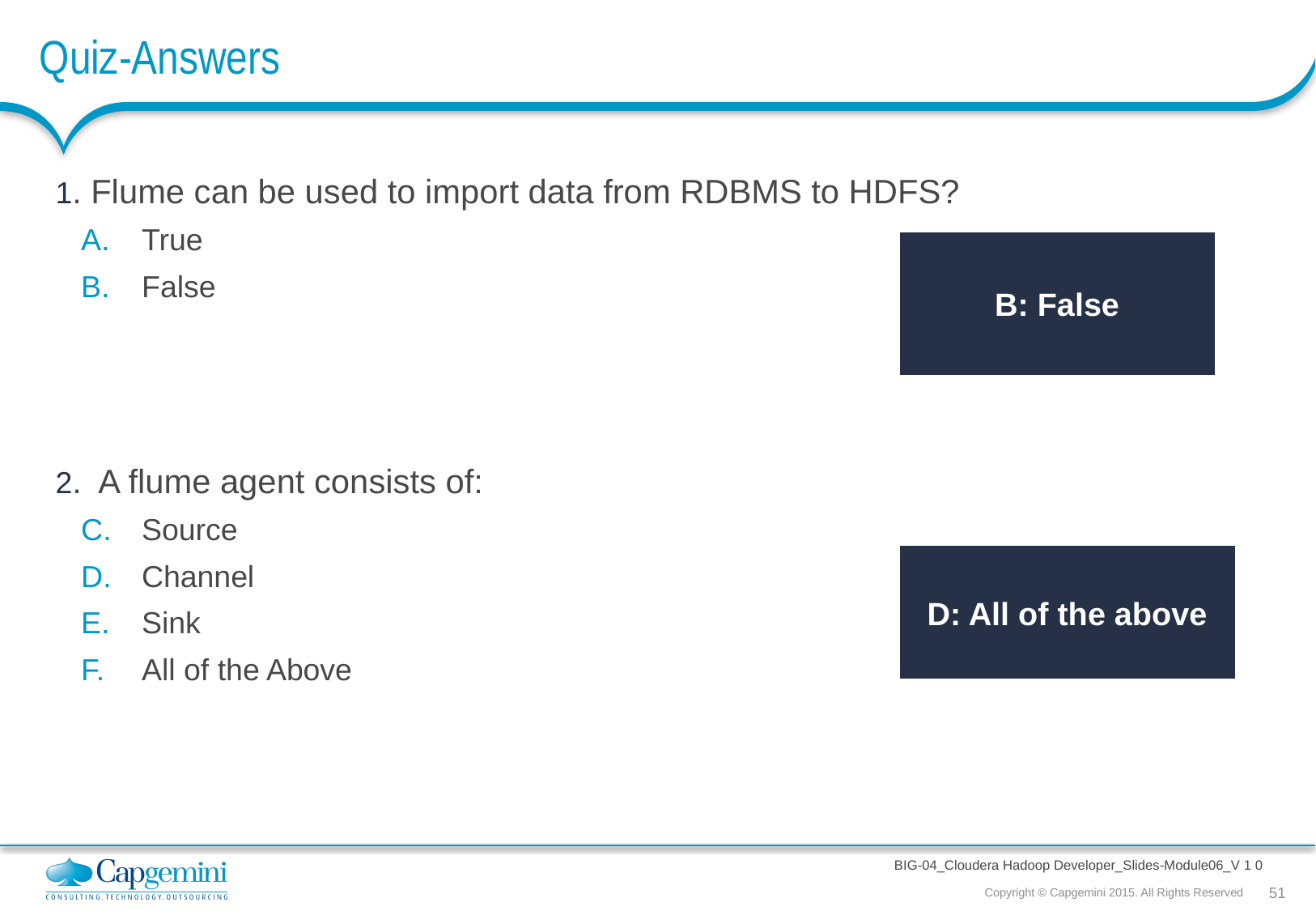

# Quiz-Answers
1. Flume can be used to import data from RDBMS to HDFS?
True
False

2.  A flume agent consists of:
Source
Channel
Sink
All of the Above

B: False
D: All of the above